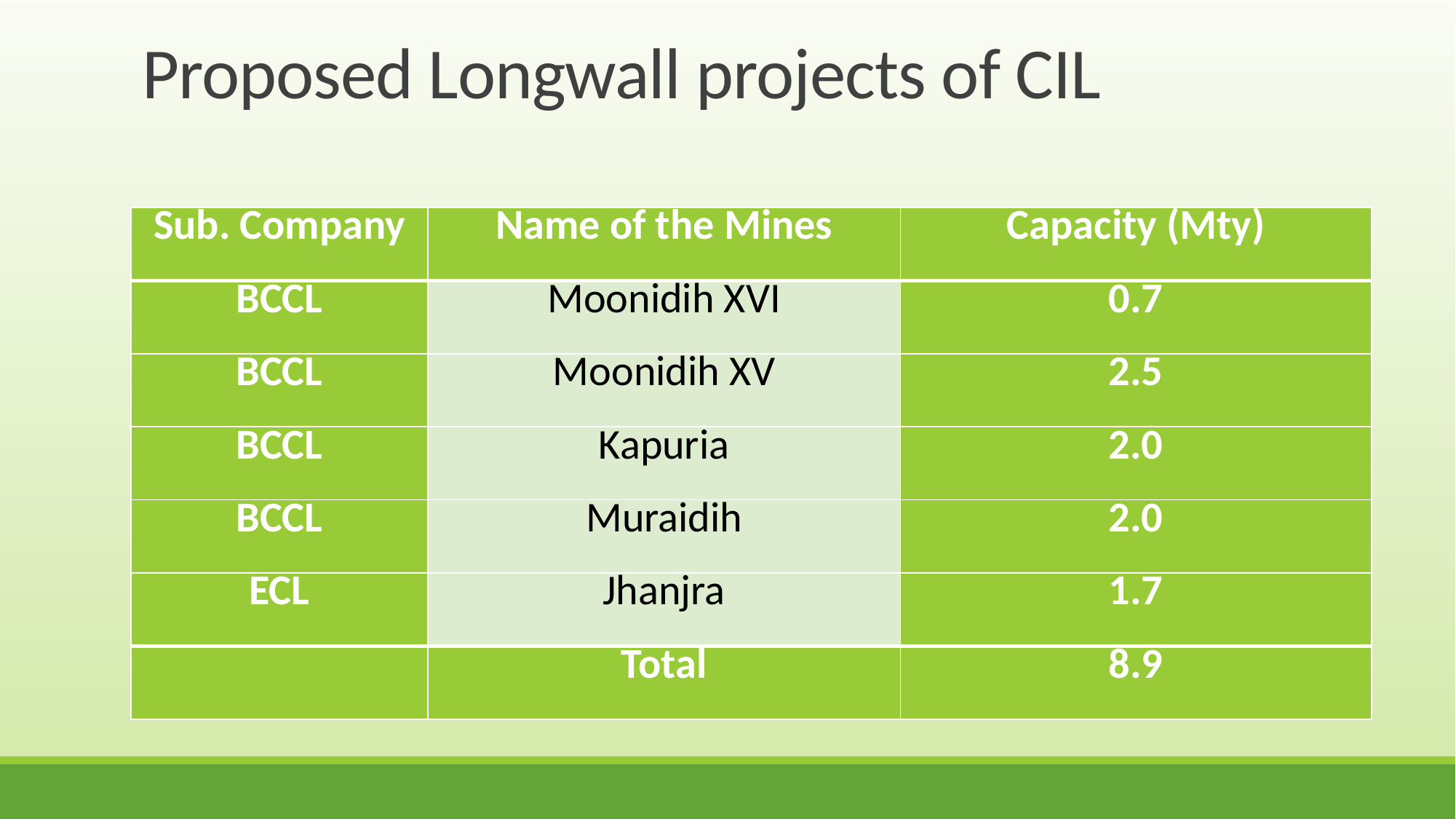

# Proposed Longwall projects of CIL
| Sub. Company | Name of the Mines | Capacity (Mty) |
| --- | --- | --- |
| BCCL | Moonidih XVI | 0.7 |
| BCCL | Moonidih XV | 2.5 |
| BCCL | Kapuria | 2.0 |
| BCCL | Muraidih | 2.0 |
| ECL | Jhanjra | 1.7 |
|  | Total | 8.9 |